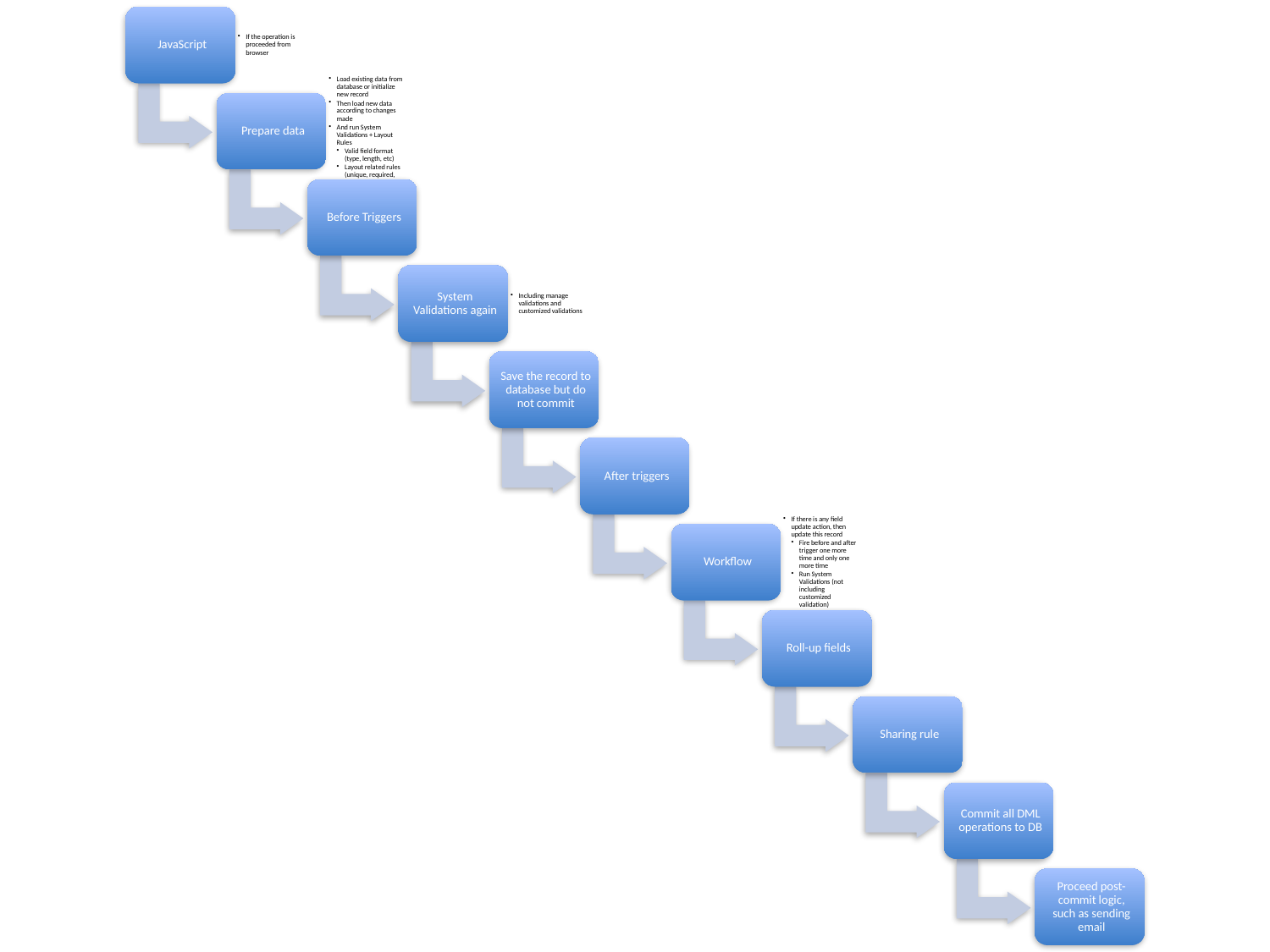

JavaScript
If the operation is proceeded from browser
Prepare data
Load existing data from database or initialize new record
Then load new data according to changes made
And run System Validations + Layout Rules
Valid field format (type, length, etc)
Layout related rules (unique, required, etc)
Before Triggers
System Validations again
Including manage validations and customized validations
Save the record to database but do not commit
After triggers
Workflow
If there is any field update action, then update this record
Fire before and after trigger one more time and only one more time
Run System Validations (not including customized validation)
Roll-up fields
Sharing rule
Commit all DML operations to DB
Proceed post-commit logic, such as sending email